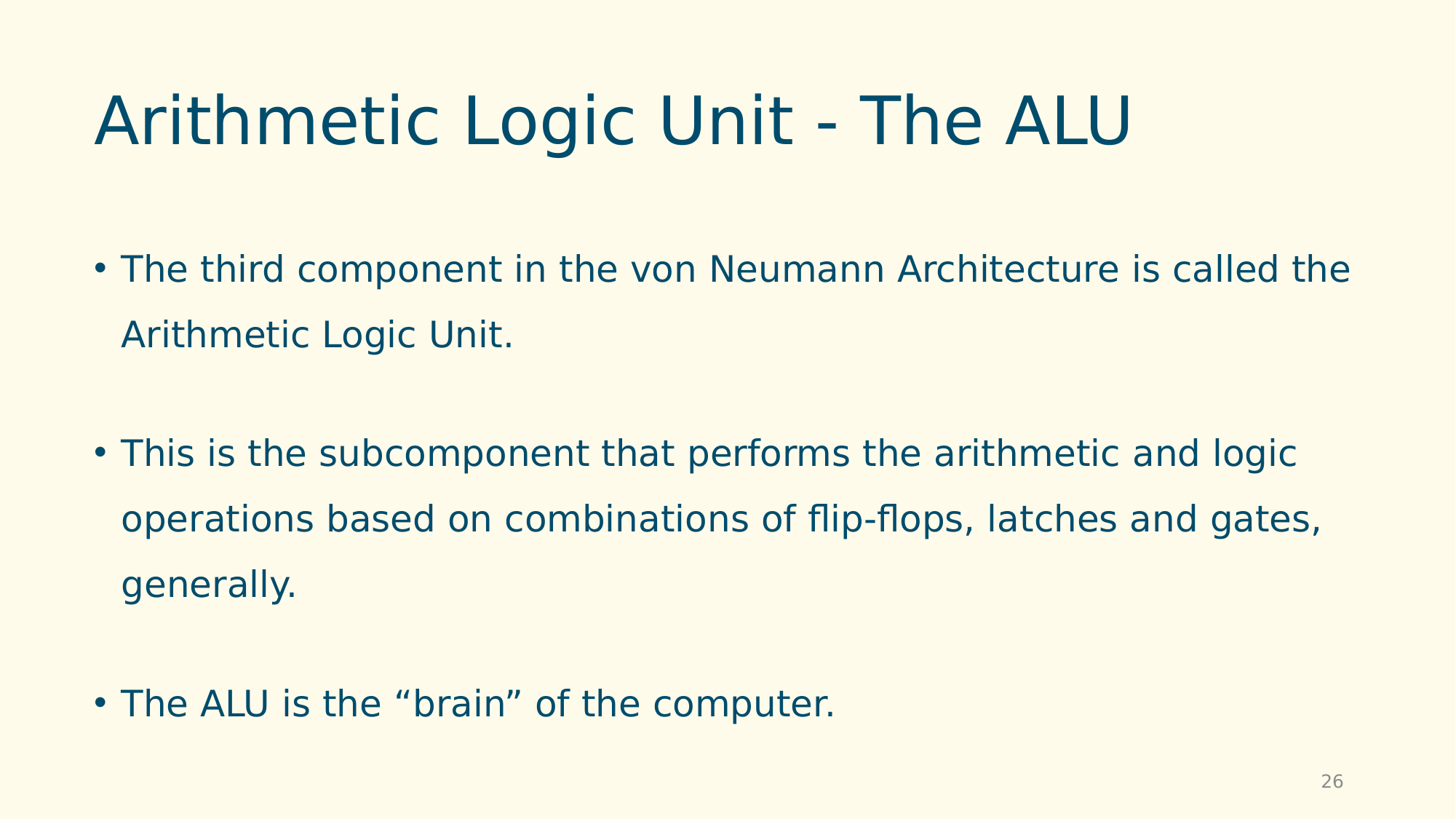

# Arithmetic Logic Unit - The ALU
The third component in the von Neumann Architecture is called the Arithmetic Logic Unit.

This is the subcomponent that performs the arithmetic and logic operations based on combinations of flip-flops, latches and gates, generally.

The ALU is the “brain” of the computer.

26